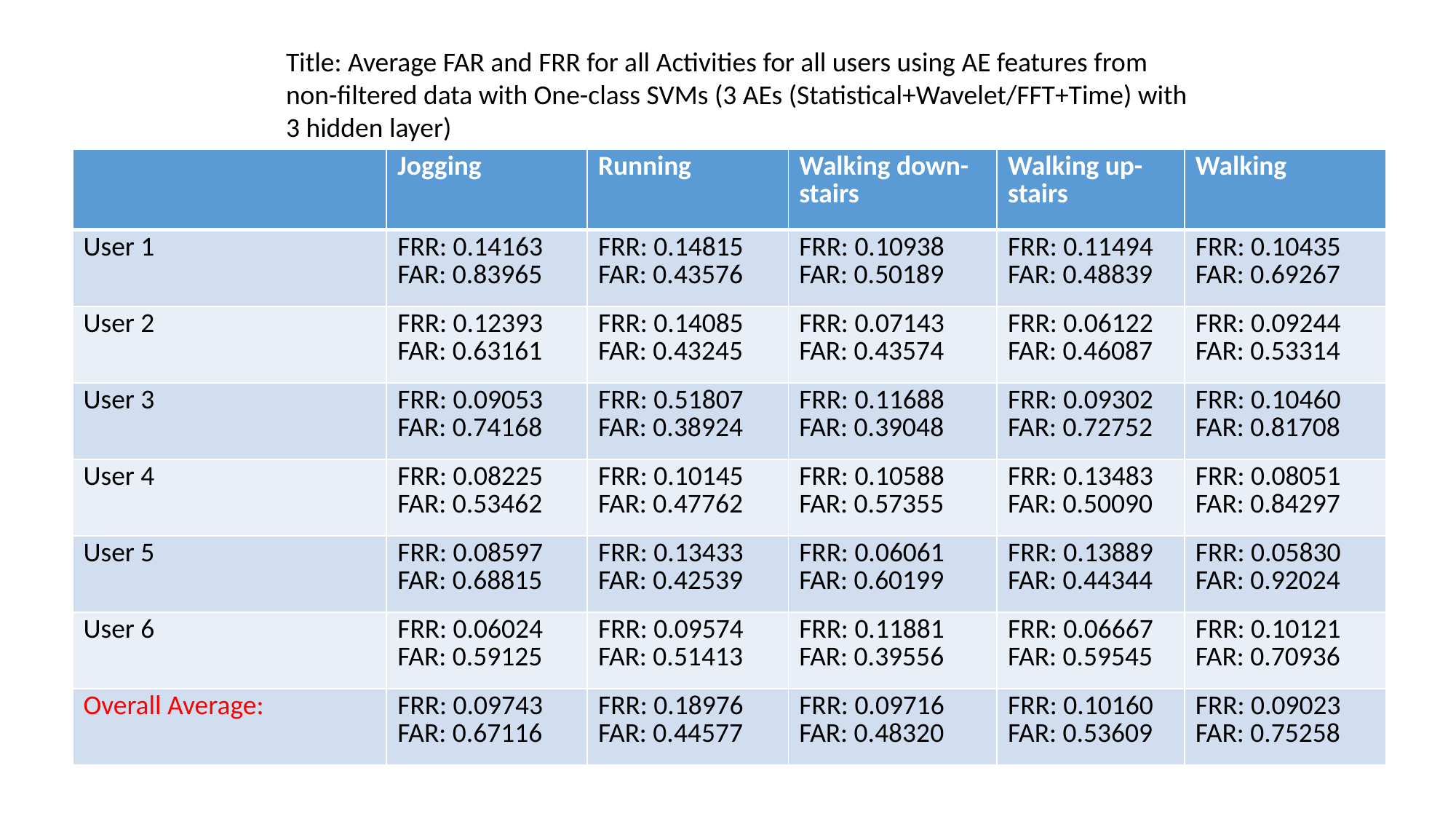

Title: Average FAR and FRR for all Activities for all users using AE features from non-filtered data with One-class SVMs (3 AEs (Statistical+Wavelet/FFT+Time) with 3 hidden layer)
|  | Jogging | Running | Walking down-stairs | Walking up-stairs | Walking |
| --- | --- | --- | --- | --- | --- |
| User 1 | FRR: 0.14163 FAR: 0.83965 | FRR: 0.14815 FAR: 0.43576 | FRR: 0.10938 FAR: 0.50189 | FRR: 0.11494 FAR: 0.48839 | FRR: 0.10435 FAR: 0.69267 |
| User 2 | FRR: 0.12393 FAR: 0.63161 | FRR: 0.14085 FAR: 0.43245 | FRR: 0.07143 FAR: 0.43574 | FRR: 0.06122 FAR: 0.46087 | FRR: 0.09244 FAR: 0.53314 |
| User 3 | FRR: 0.09053 FAR: 0.74168 | FRR: 0.51807 FAR: 0.38924 | FRR: 0.11688 FAR: 0.39048 | FRR: 0.09302 FAR: 0.72752 | FRR: 0.10460 FAR: 0.81708 |
| User 4 | FRR: 0.08225 FAR: 0.53462 | FRR: 0.10145 FAR: 0.47762 | FRR: 0.10588 FAR: 0.57355 | FRR: 0.13483 FAR: 0.50090 | FRR: 0.08051 FAR: 0.84297 |
| User 5 | FRR: 0.08597 FAR: 0.68815 | FRR: 0.13433 FAR: 0.42539 | FRR: 0.06061 FAR: 0.60199 | FRR: 0.13889 FAR: 0.44344 | FRR: 0.05830 FAR: 0.92024 |
| User 6 | FRR: 0.06024 FAR: 0.59125 | FRR: 0.09574 FAR: 0.51413 | FRR: 0.11881 FAR: 0.39556 | FRR: 0.06667 FAR: 0.59545 | FRR: 0.10121 FAR: 0.70936 |
| Overall Average: | FRR: 0.09743 FAR: 0.67116 | FRR: 0.18976 FAR: 0.44577 | FRR: 0.09716 FAR: 0.48320 | FRR: 0.10160 FAR: 0.53609 | FRR: 0.09023 FAR: 0.75258 |